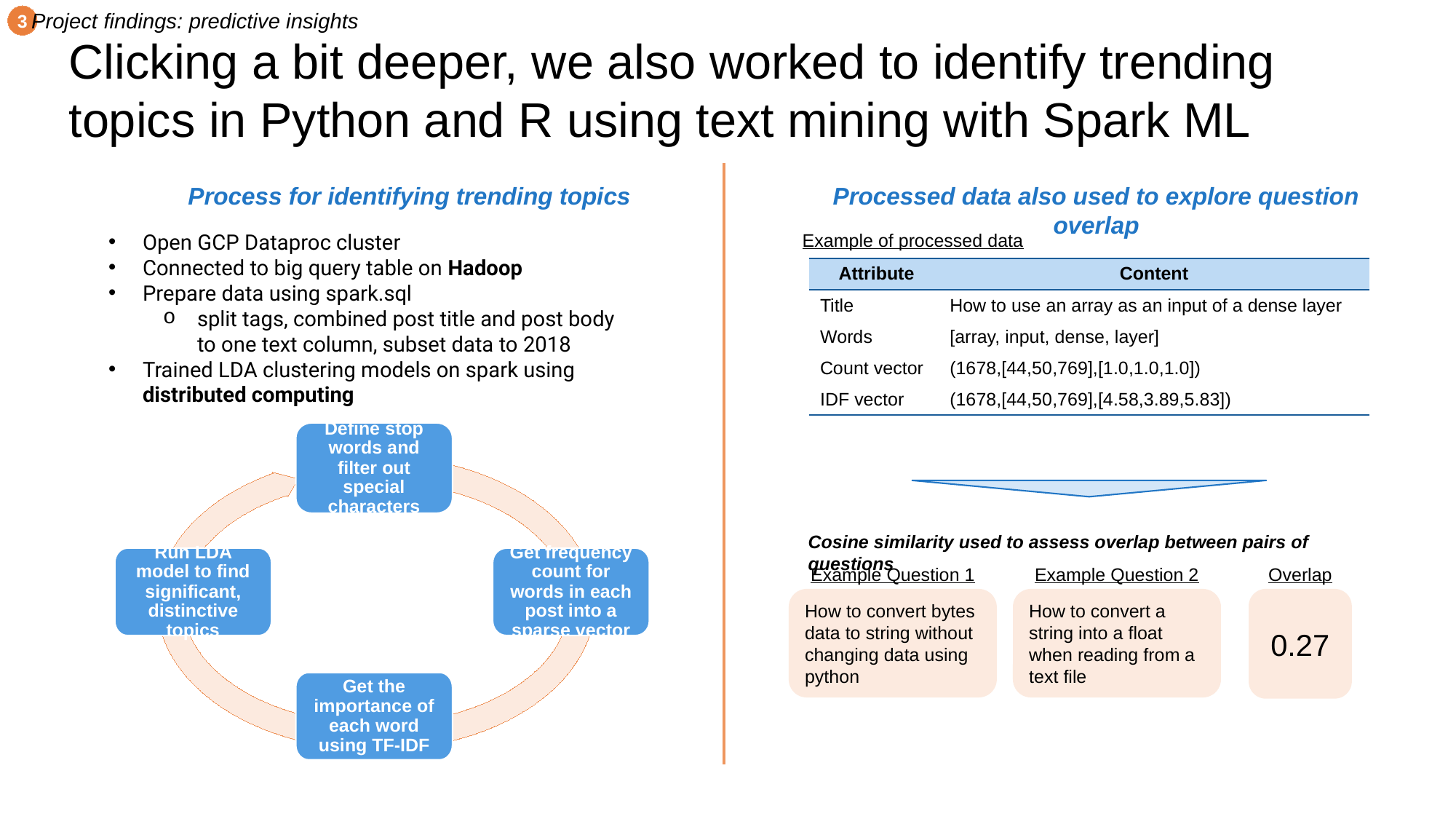

Project findings: predictive insights
3
Clicking a bit deeper, we also worked to identify trending topics in Python and R using text mining with Spark ML
Process for identifying trending topics
Processed data also used to explore question overlap
Open GCP Dataproc cluster
Connected to big query table on Hadoop
Prepare data using spark.sql
split tags, combined post title and post body to one text column, subset data to 2018
Trained LDA clustering models on spark using distributed computing
Example of processed data
| Attribute | Content |
| --- | --- |
| Title | How to use an array as an input of a dense layer |
| Words | [array, input, dense, layer] |
| Count vector | (1678,[44,50,769],[1.0,1.0,1.0]) |
| IDF vector | (1678,[44,50,769],[4.58,3.89,5.83]) |
Define stop words and filter out special characters

Cosine similarity used to assess overlap between pairs of questions
Run LDA model to find significant, distinctive topics
Get frequency count for words in each post into a sparse vector
Example Question 1
Example Question 2
Overlap
How to convert bytes data to string without changing data using python
How to convert a string into a float when reading from a text file
0.27
Get the importance of each word using TF-IDF